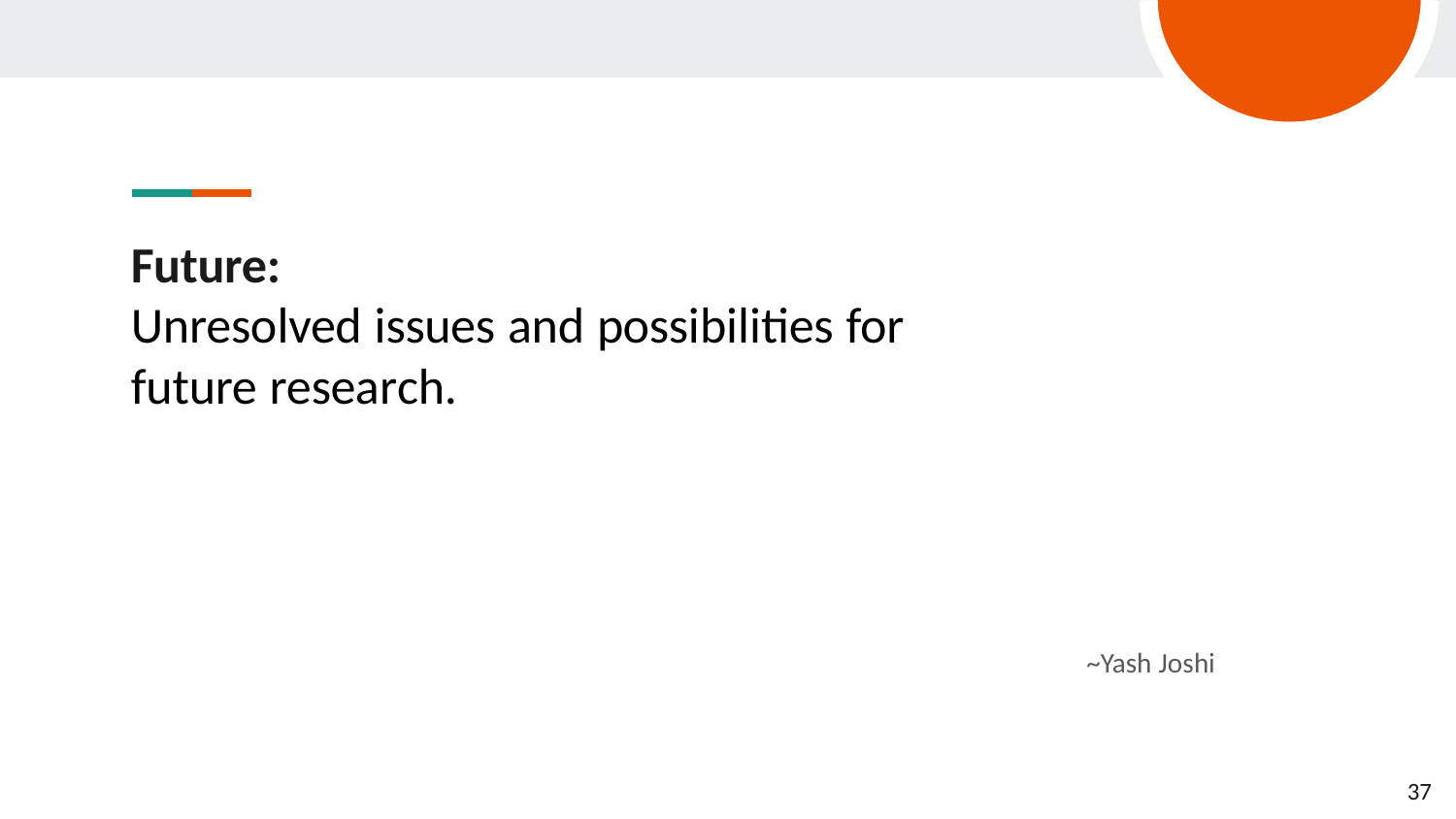

Future:
Unresolved issues and possibilities for future research.
~Yash Joshi
37